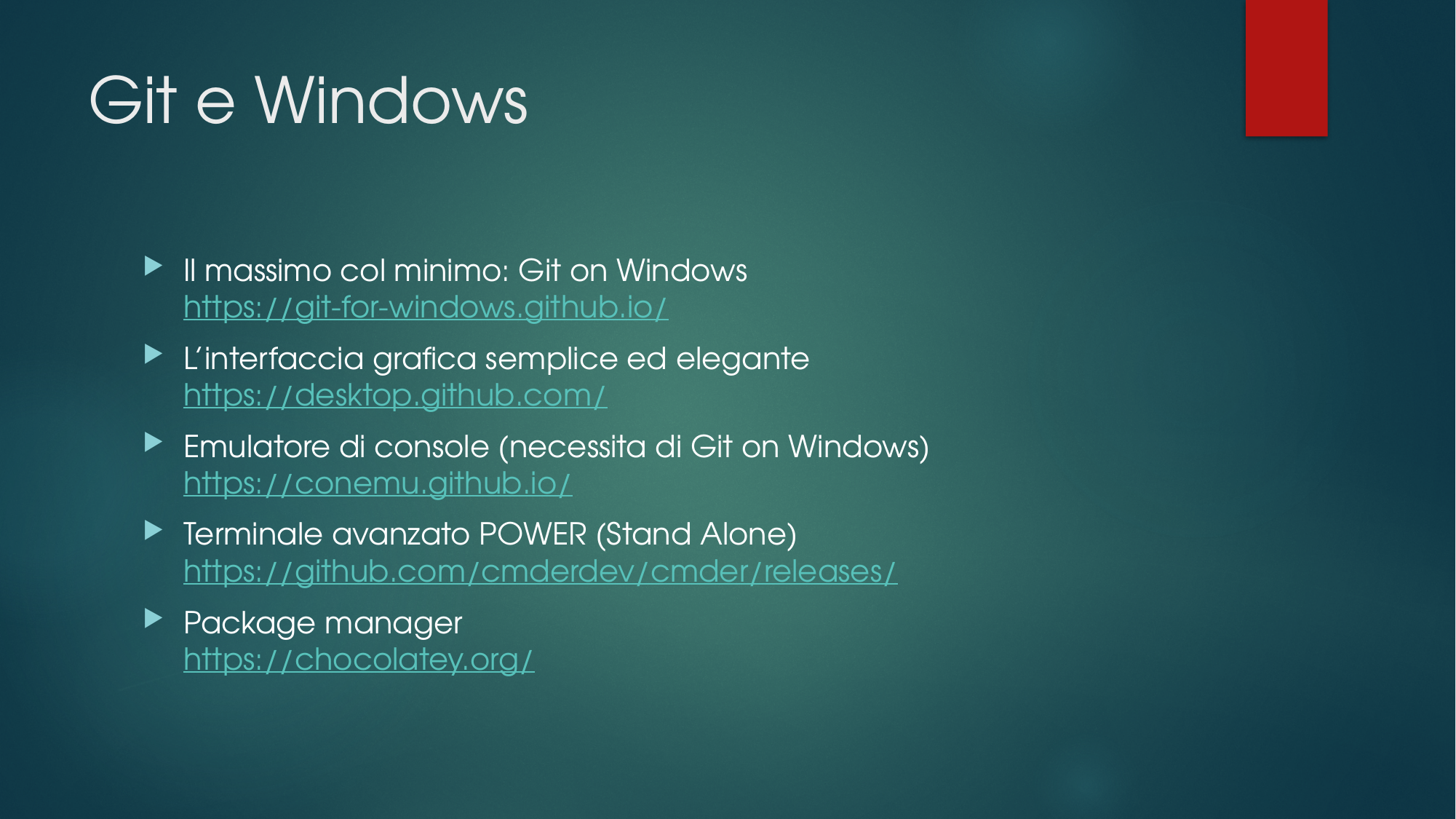

# Git e Windows
Il massimo col minimo: Git on Windows
https://git-for-windows.github.io/
L’interfaccia grafica semplice ed elegante
https://desktop.github.com/
Emulatore di console (necessita di Git on Windows)
https://conemu.github.io/
Terminale avanzato POWER (Stand Alone)
https://github.com/cmderdev/cmder/releases/
Package manager
https://chocolatey.org/